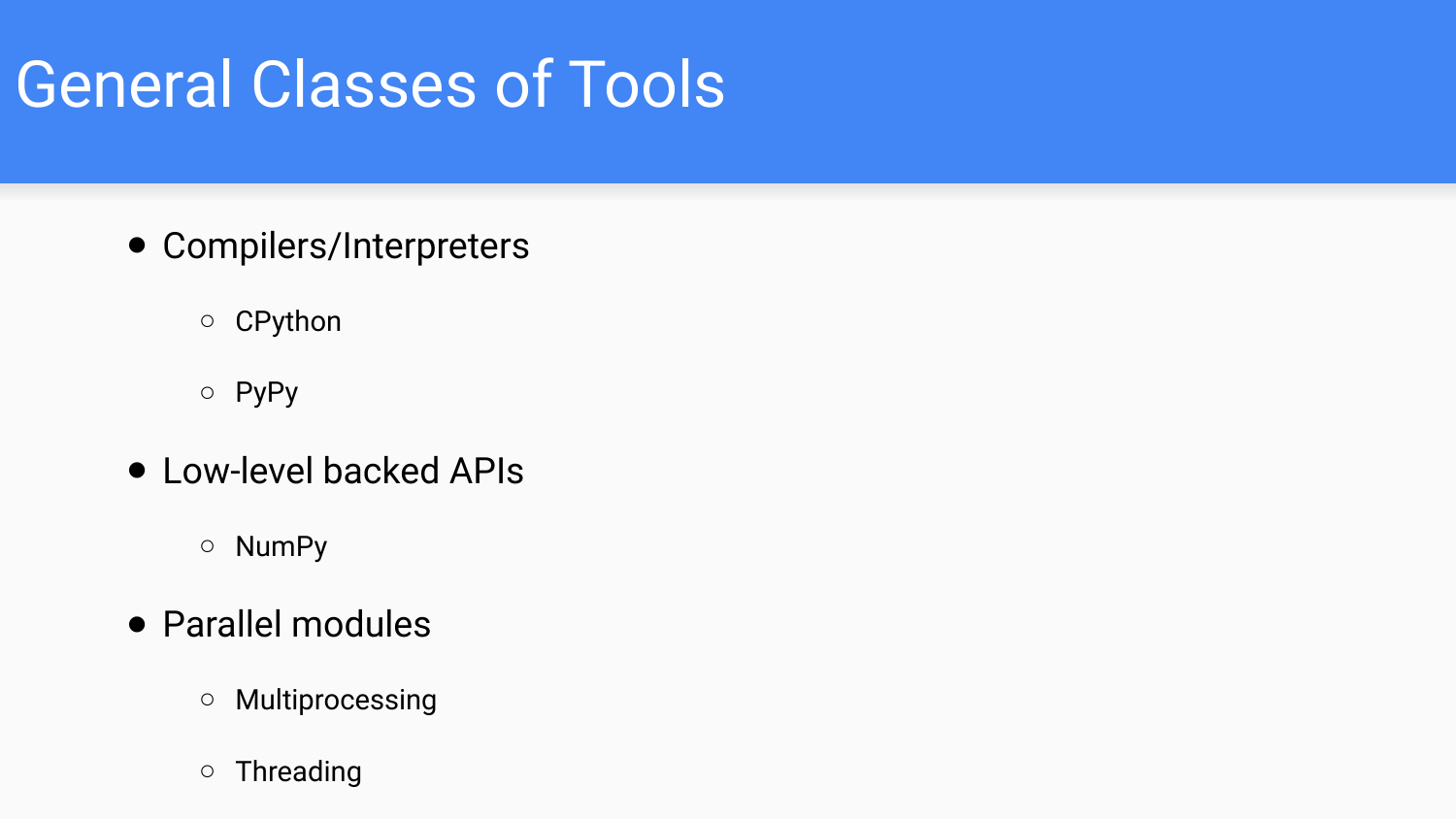

# General Classes of Tools
Compilers/Interpreters
CPython
PyPy
Low-level backed APIs
NumPy
Parallel modules
Multiprocessing
Threading
Low-level tie-ins
Cython * compiler-y
PyCUDA